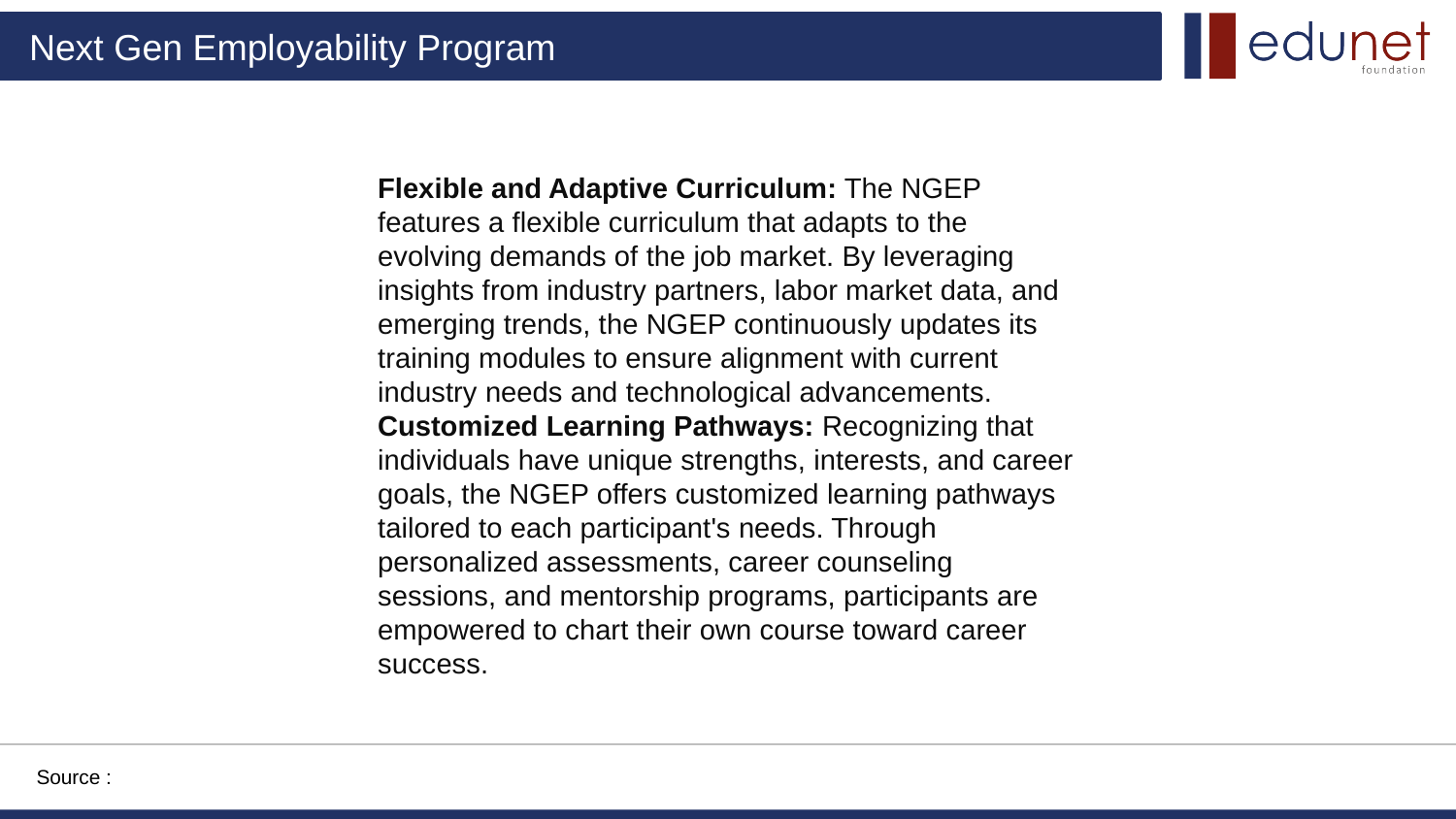

Flexible and Adaptive Curriculum: The NGEP features a flexible curriculum that adapts to the evolving demands of the job market. By leveraging insights from industry partners, labor market data, and emerging trends, the NGEP continuously updates its training modules to ensure alignment with current industry needs and technological advancements.
Customized Learning Pathways: Recognizing that individuals have unique strengths, interests, and career goals, the NGEP offers customized learning pathways tailored to each participant's needs. Through personalized assessments, career counseling sessions, and mentorship programs, participants are empowered to chart their own course toward career success.
Source :